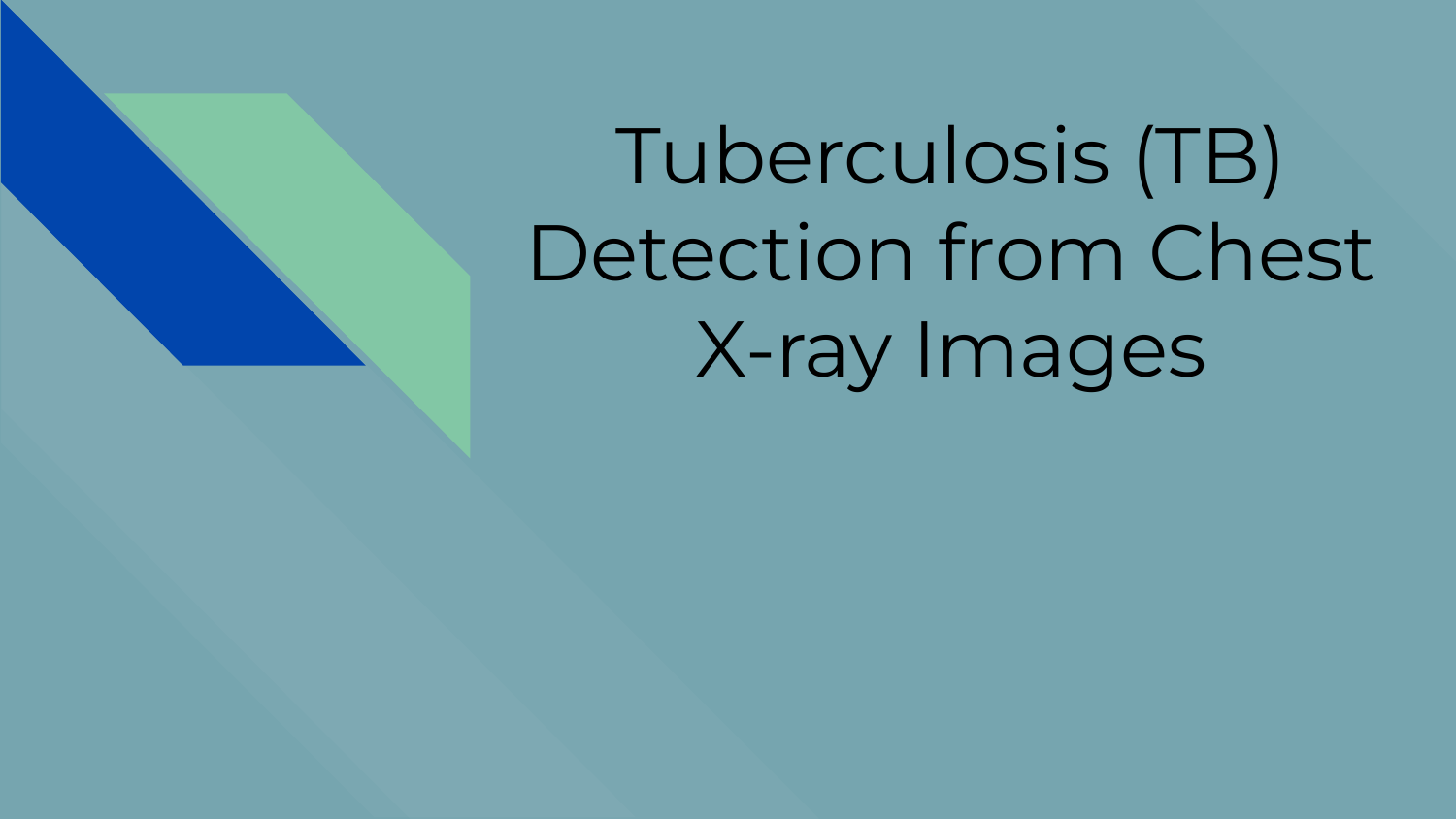

# Tuberculosis (TB) Detection from Chest X-ray Images